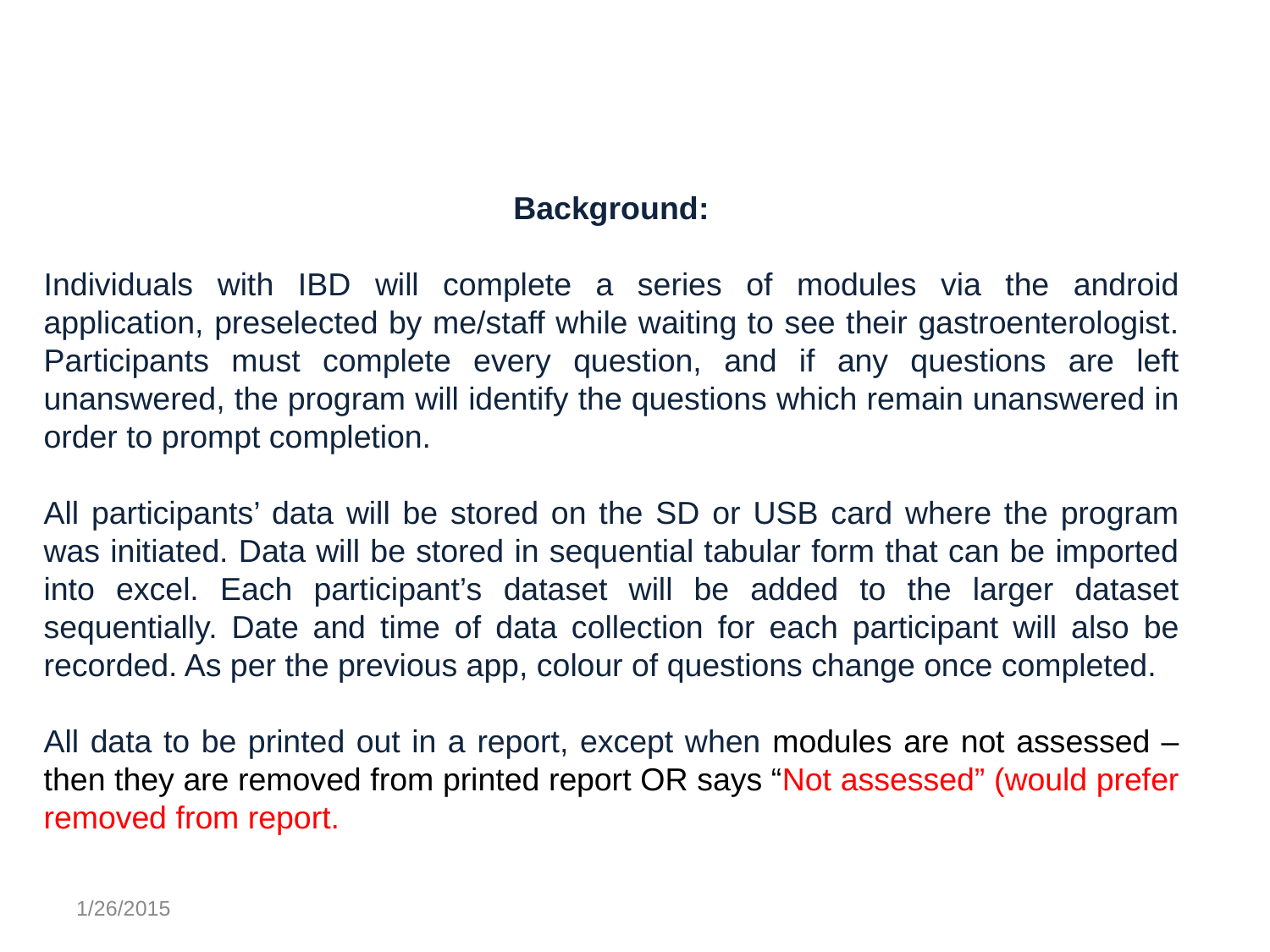

Background:

Individuals with IBD will complete a series of modules via the android application, preselected by me/staff while waiting to see their gastroenterologist. Participants must complete every question, and if any questions are left unanswered, the program will identify the questions which remain unanswered in order to prompt completion.

All participants’ data will be stored on the SD or USB card where the program was initiated. Data will be stored in sequential tabular form that can be imported into excel. Each participant’s dataset will be added to the larger dataset sequentially. Date and time of data collection for each participant will also be recorded. As per the previous app, colour of questions change once completed.

All data to be printed out in a report, except when modules are not assessed – then they are removed from printed report OR says “Not assessed” (would prefer removed from report.

1/26/2015